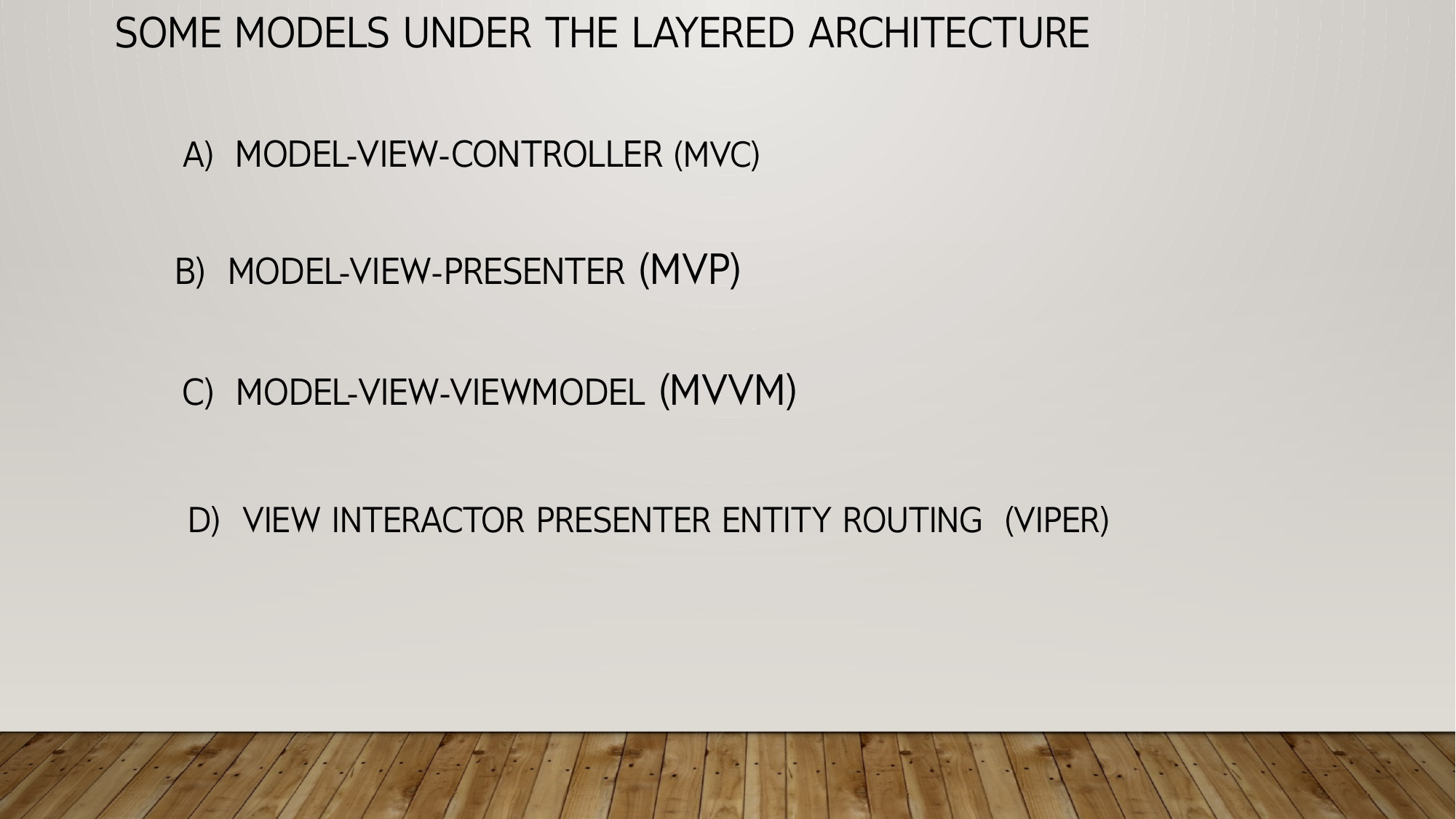

Some models under the layered architecture
a)  Model-view-controller (mvc)
b)  Model-view-presenter (mvp)

c)  Model-view-viewmodel (mvvm)
D)  View interactor presenter entity routing  (viper)